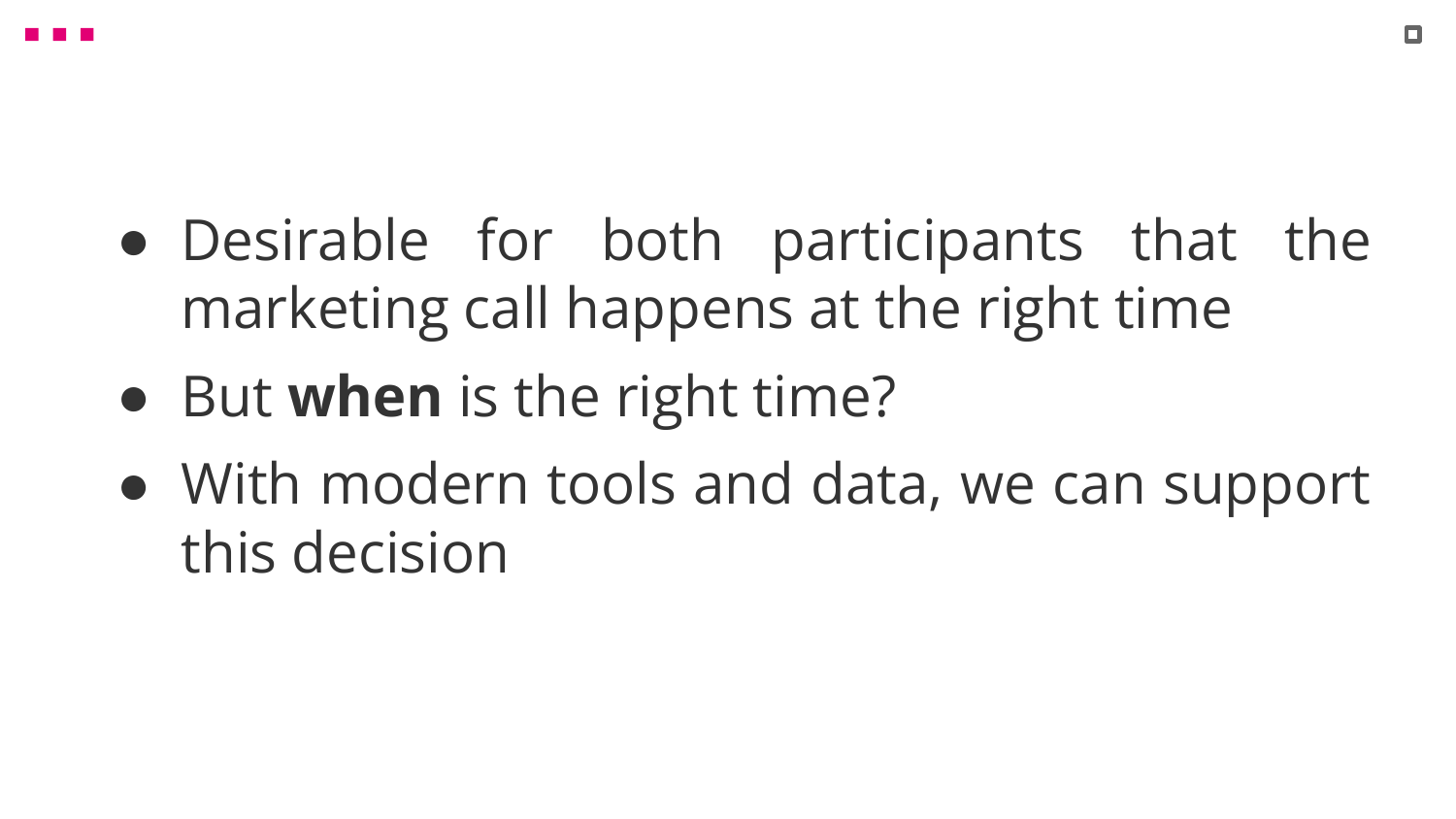

Desirable for both participants that the marketing call happens at the right time
But when is the right time?
With modern tools and data, we can support this decision